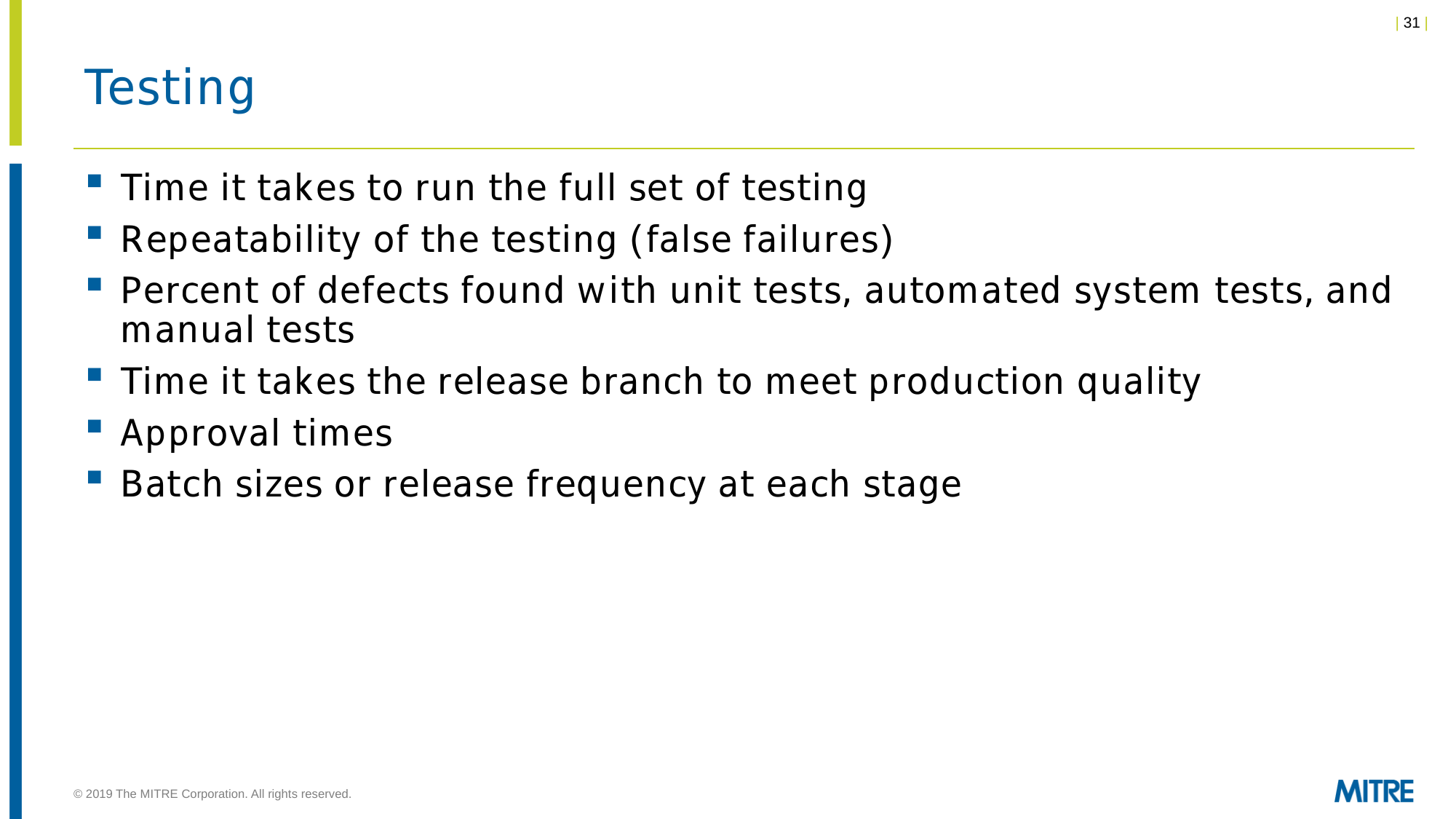

# Testing
Time it takes to run the full set of testing
Repeatability of the testing (false failures)
Percent of defects found with unit tests, automated system tests, and manual tests
Time it takes the release branch to meet production quality
Approval times
Batch sizes or release frequency at each stage

© 2019 The MITRE Corporation. All rights reserved.